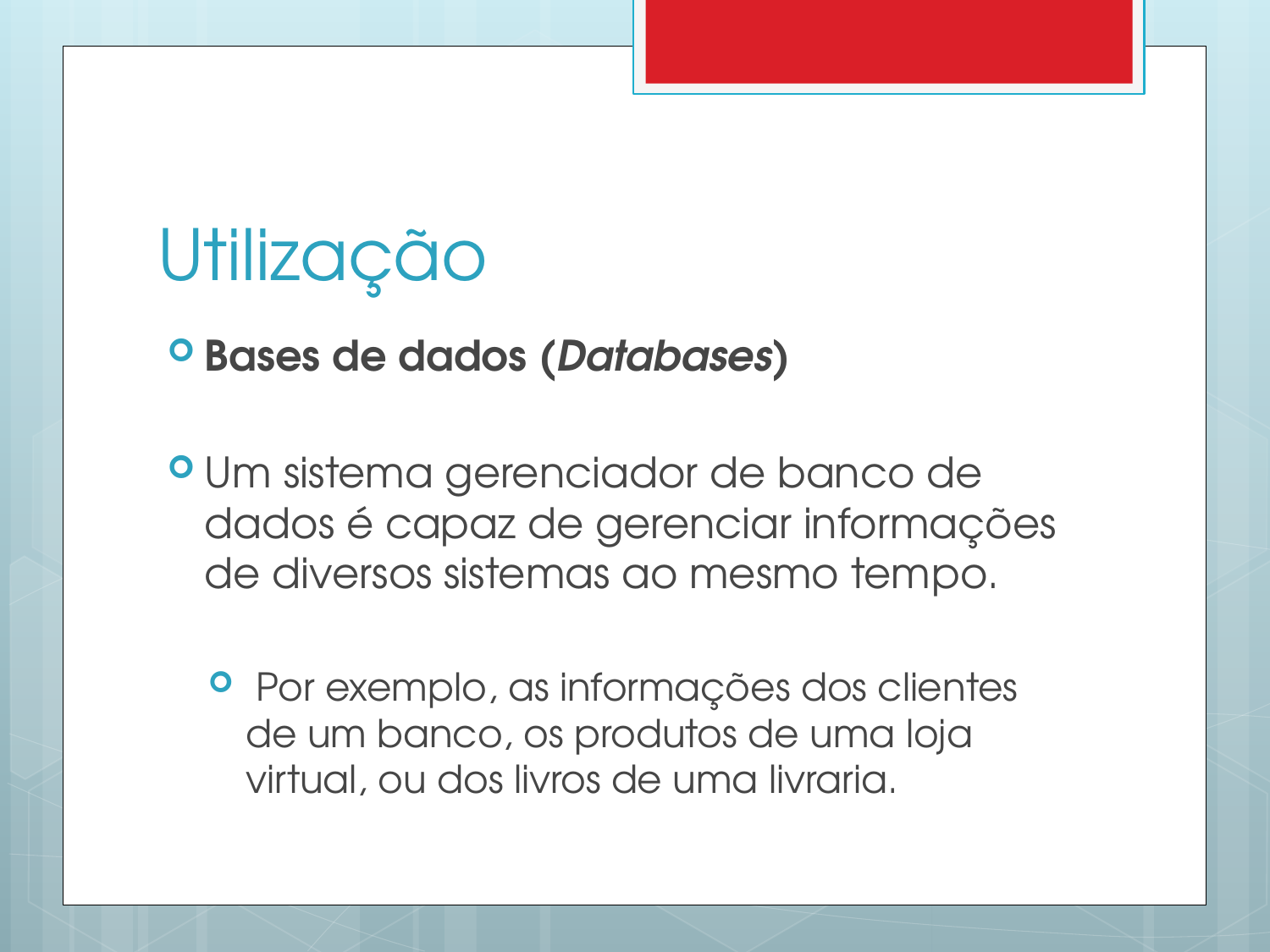

# Utilização
Bases de dados (Databases)

Um sistema gerenciador de banco de dados é capaz de gerenciar informações de diversos sistemas ao mesmo tempo.

 Por exemplo, as informações dos clientes de um banco, os produtos de uma loja virtual, ou dos livros de uma livraria.